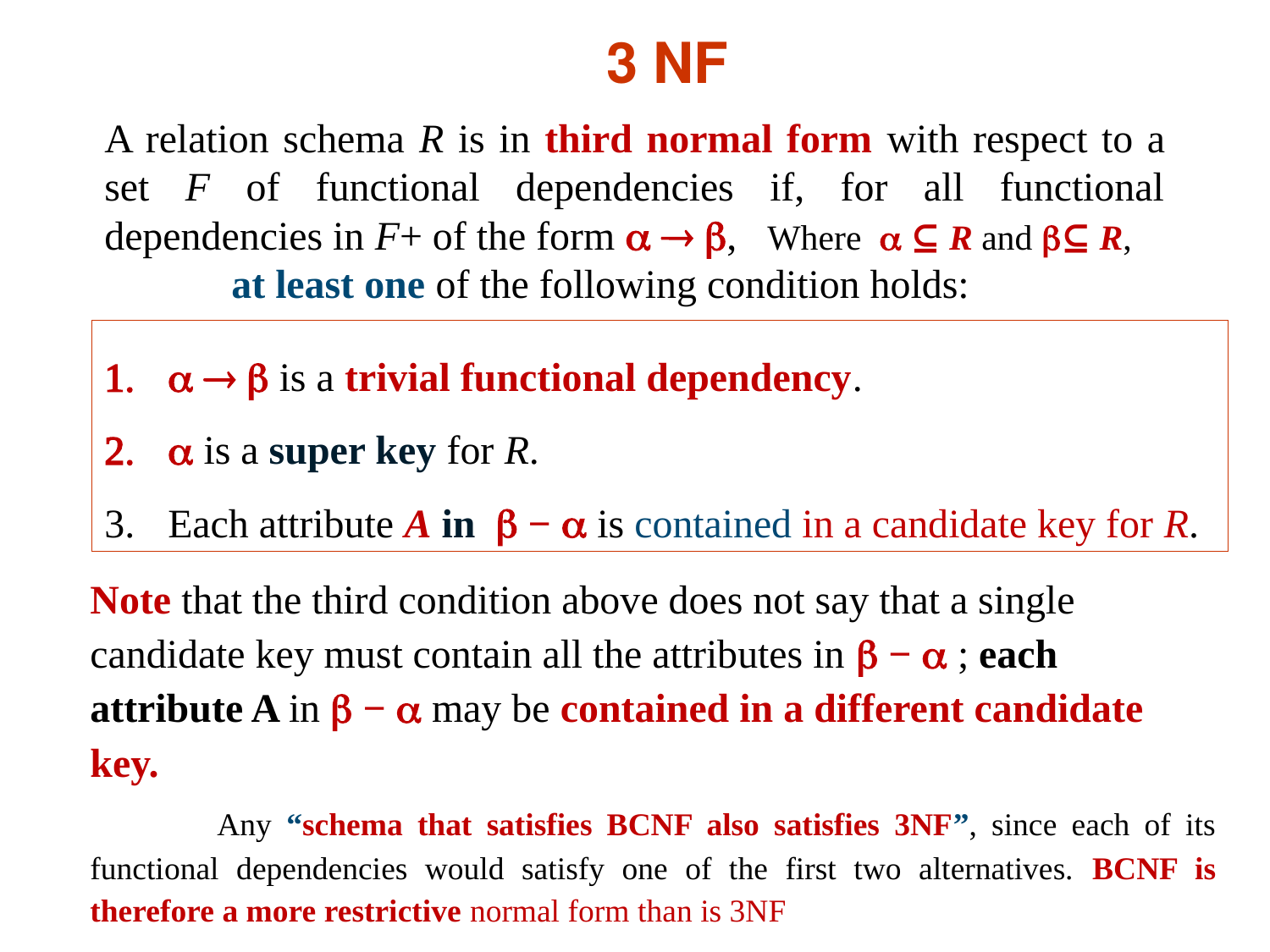

# 3 NF
A relation schema R is in third normal form with respect to a set F of functional dependencies if, for all functional dependencies in F+ of the form α → β,   Where  α ⊆ R and β⊆ R,
at least one of the following condition holds:
α → β is a trivial functional dependency.
α is a super key for R.
Each attribute A in  β − α is contained in a candidate key for R.
Note that the third condition above does not say that a single candidate key must contain all the attributes in β − α ; each attribute A in β − α may be contained in a different candidate key.
	Any “schema that satisfies BCNF also satisfies 3NF”, since each of its functional dependencies would satisfy one of the first two alternatives. BCNF is therefore a more restrictive normal form than is 3NF